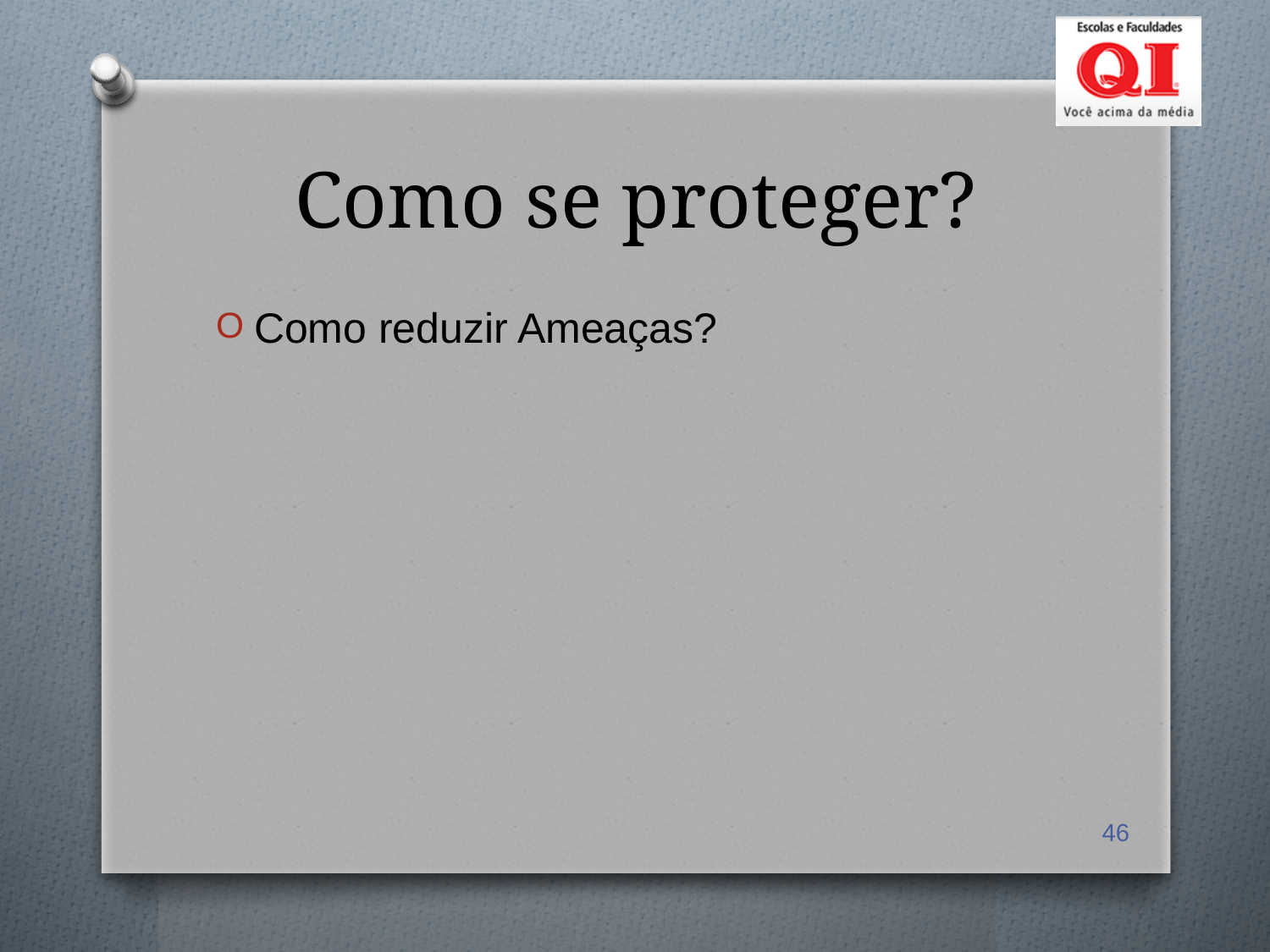

# Como se proteger?
Como reduzir Ameaças?
46